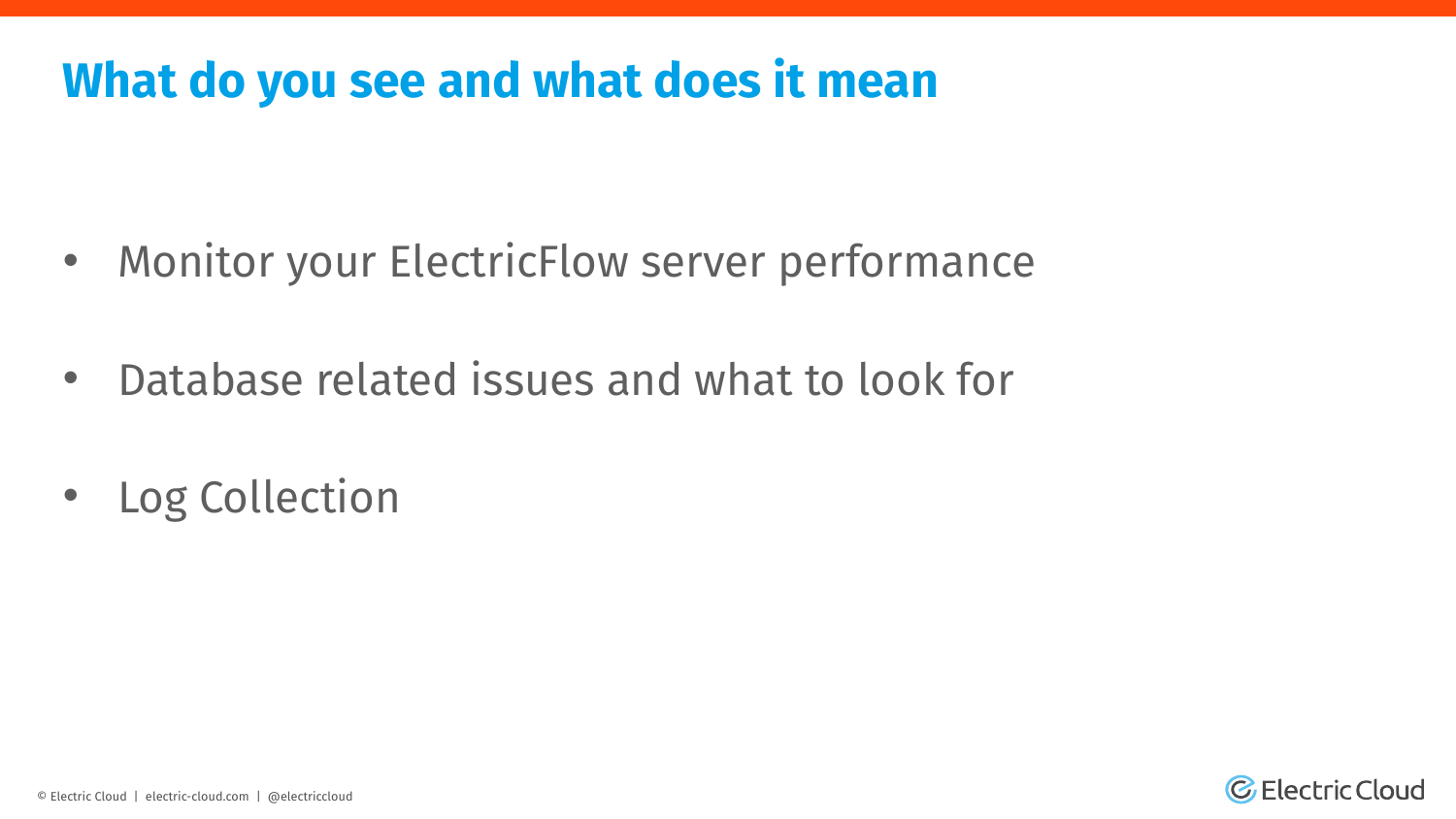

# What do you see and what does it mean

Monitor your ElectricFlow server performance

Database related issues and what to look for

Log Collection